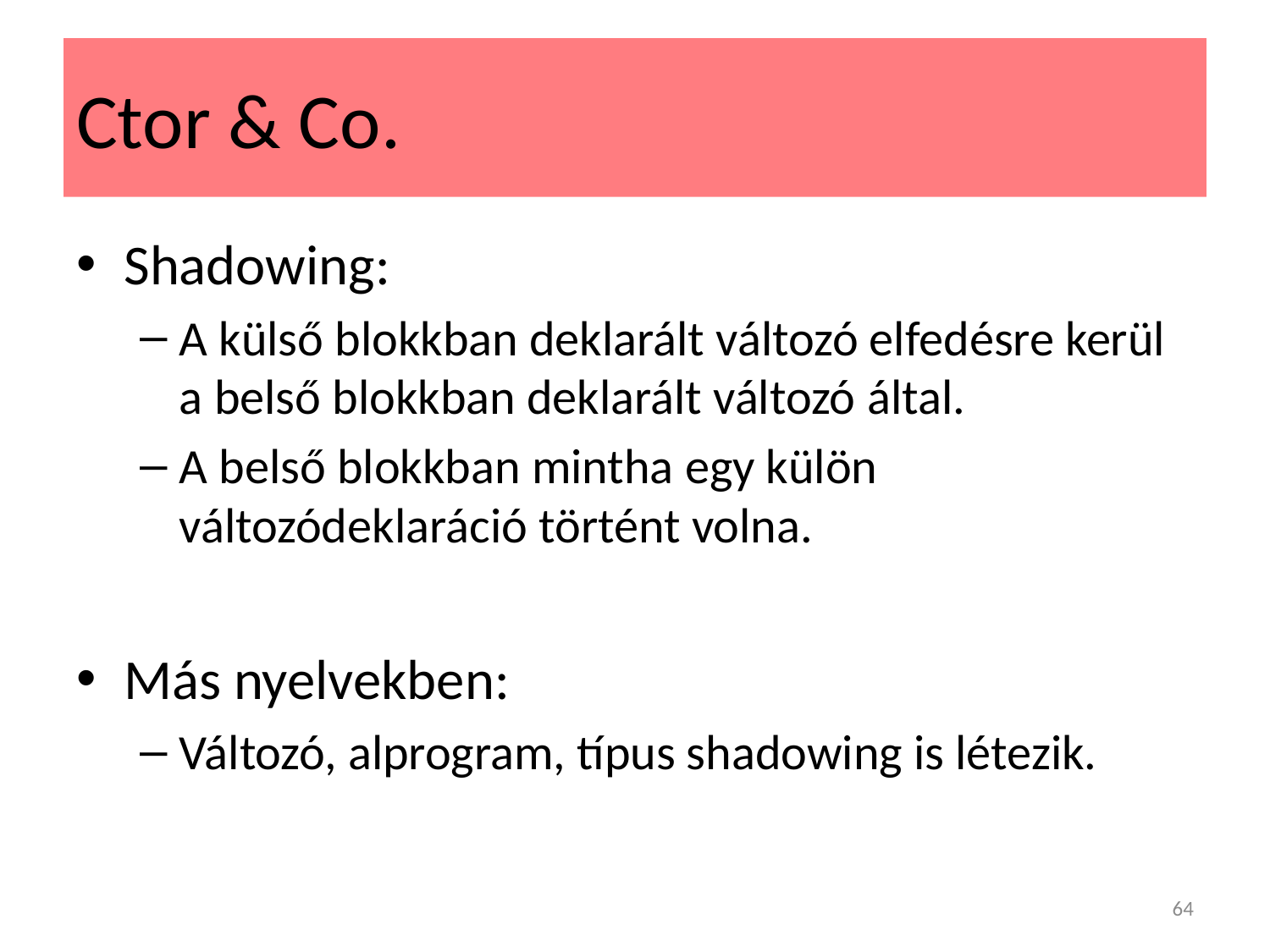

# Ctor & Co.
Shadowing:
A külső blokkban deklarált változó elfedésre kerül a belső blokkban deklarált változó által.
A belső blokkban mintha egy külön változódeklaráció történt volna.

Más nyelvekben:
Változó, alprogram, típus shadowing is létezik.
64